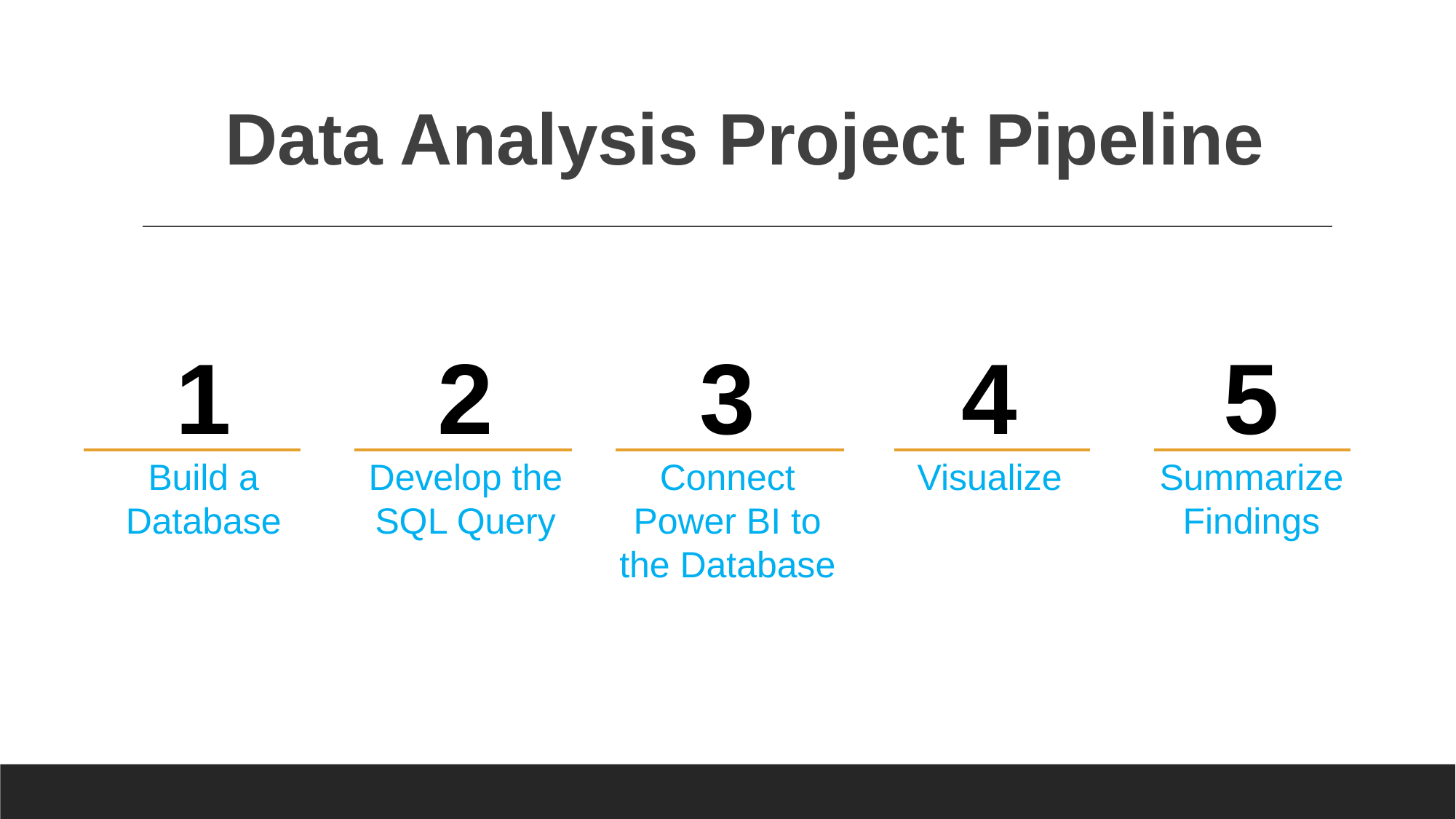

Data Analysis Project Pipeline
1
Build a Database

2
Develop the SQL Query

3
Connect Power BI to the Database

4
Visualize

5
Summarize Findings